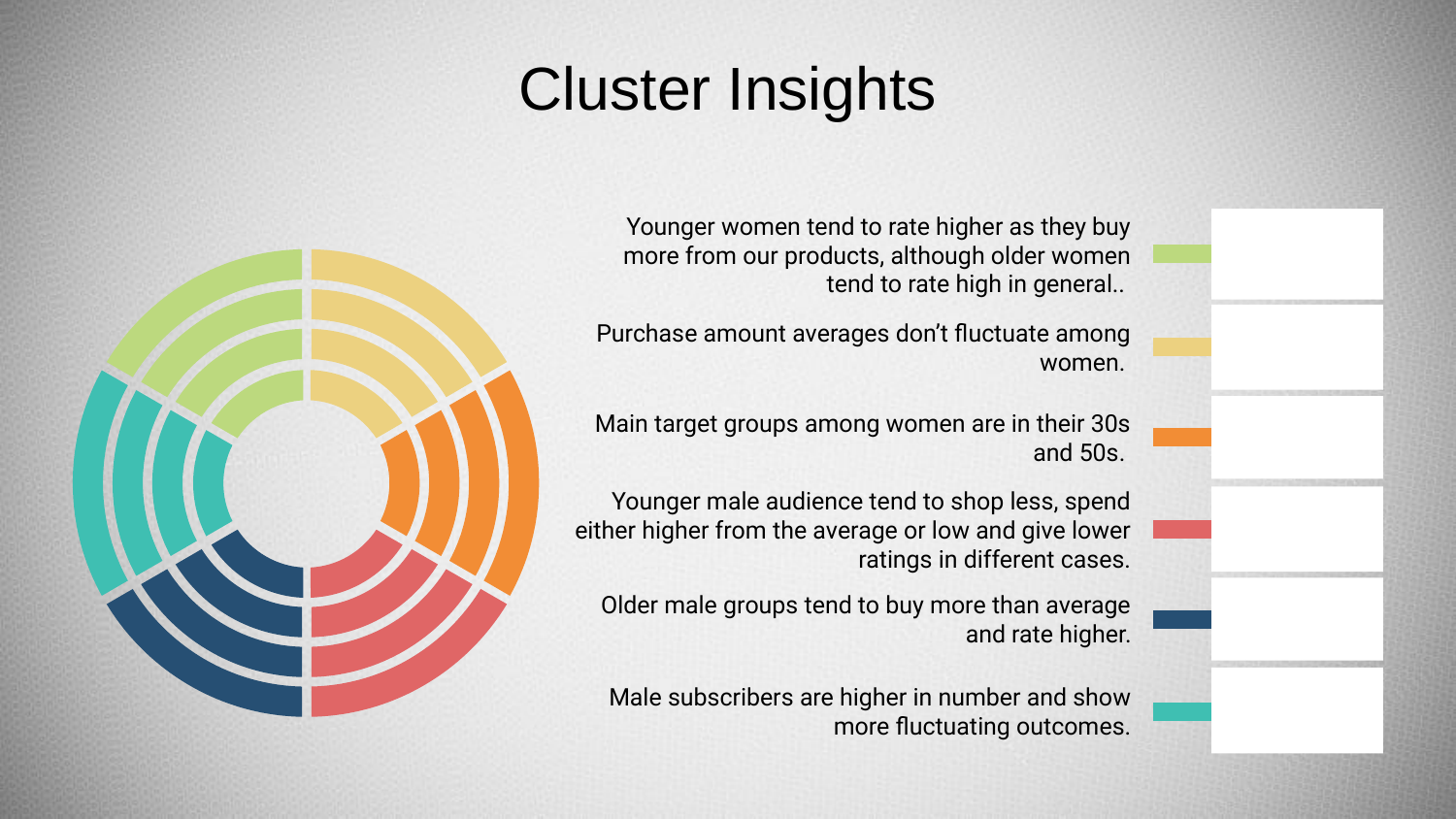

# Cluster Insights
Younger women tend to rate higher as they buy more from our products, although older women tend to rate high in general..

Purchase amount averages don’t fluctuate among women.

Main target groups among women are in their 30s and 50s.

Younger male audience tend to shop less, spend either higher from the average or low and give lower ratings in different cases.

Older male groups tend to buy more than average and rate higher.

Male subscribers are higher in number and show more fluctuating outcomes.